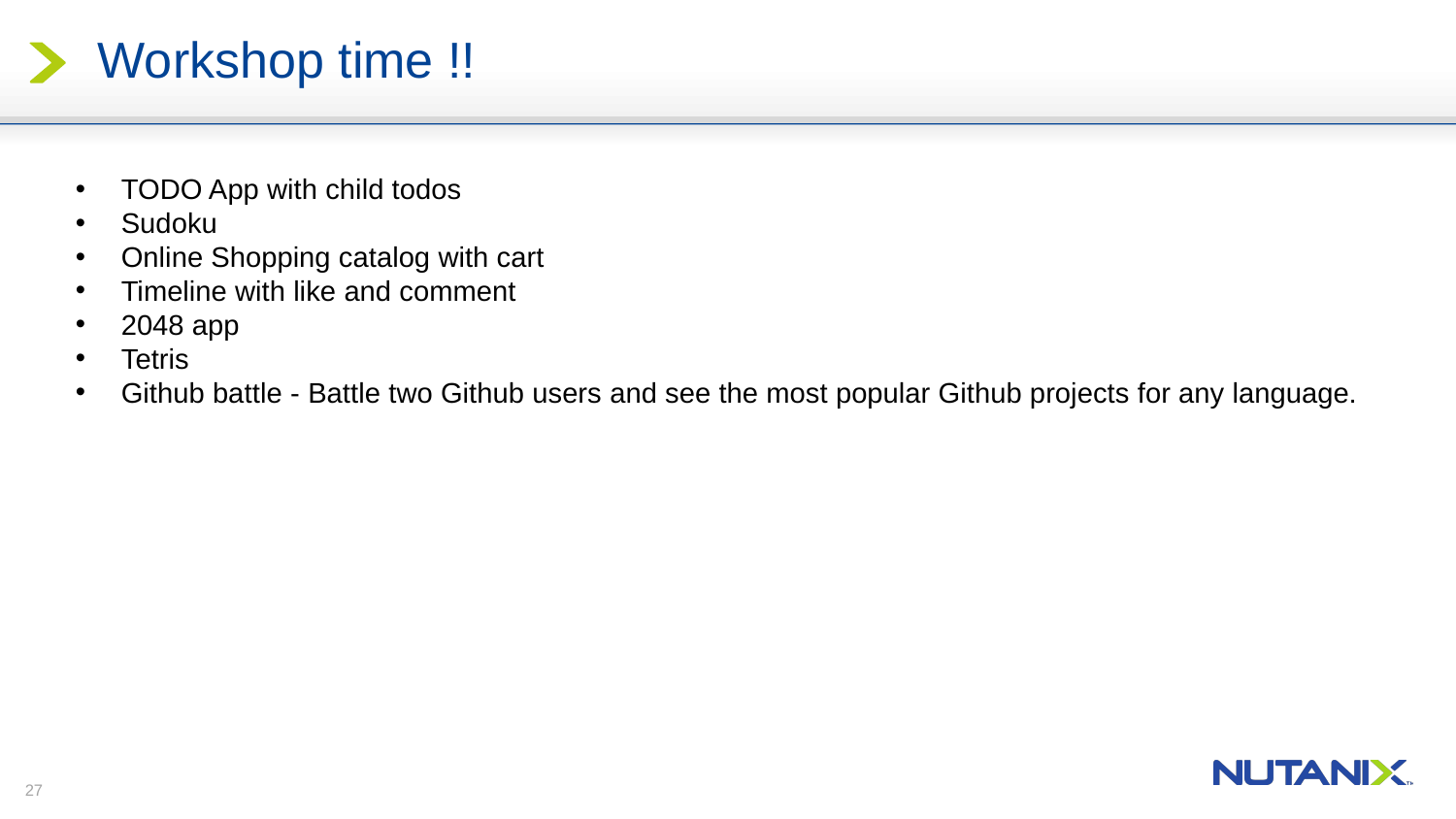

# Workshop time !!
TODO App with child todos
Sudoku
Online Shopping catalog with cart
Timeline with like and comment
2048 app
Tetris
Github battle - Battle two Github users and see the most popular Github projects for any language.